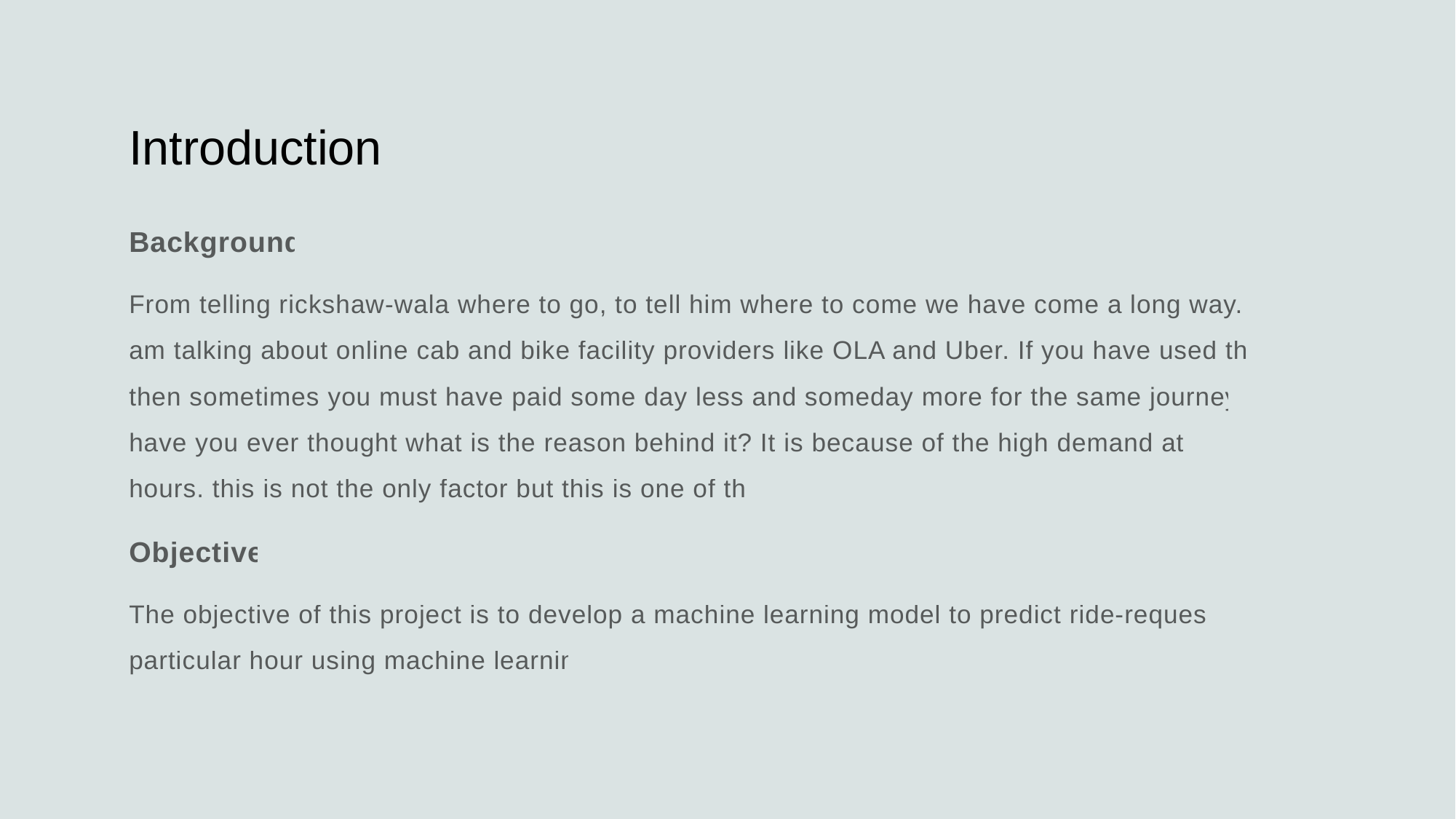

# Introduction
Background
From telling rickshaw-wala where to go, to tell him where to come we have come a long way. Yes, I am talking about online cab and bike facility providers like OLA and Uber. If you have used this app then sometimes you must have paid some day less and someday more for the same journey. But have you ever thought what is the reason behind it? It is because of the high demand at some hours. this is not the only factor but this is one of them.
Objective
The objective of this project is to develop a machine learning model to predict ride-request for a particular hour using machine learning.